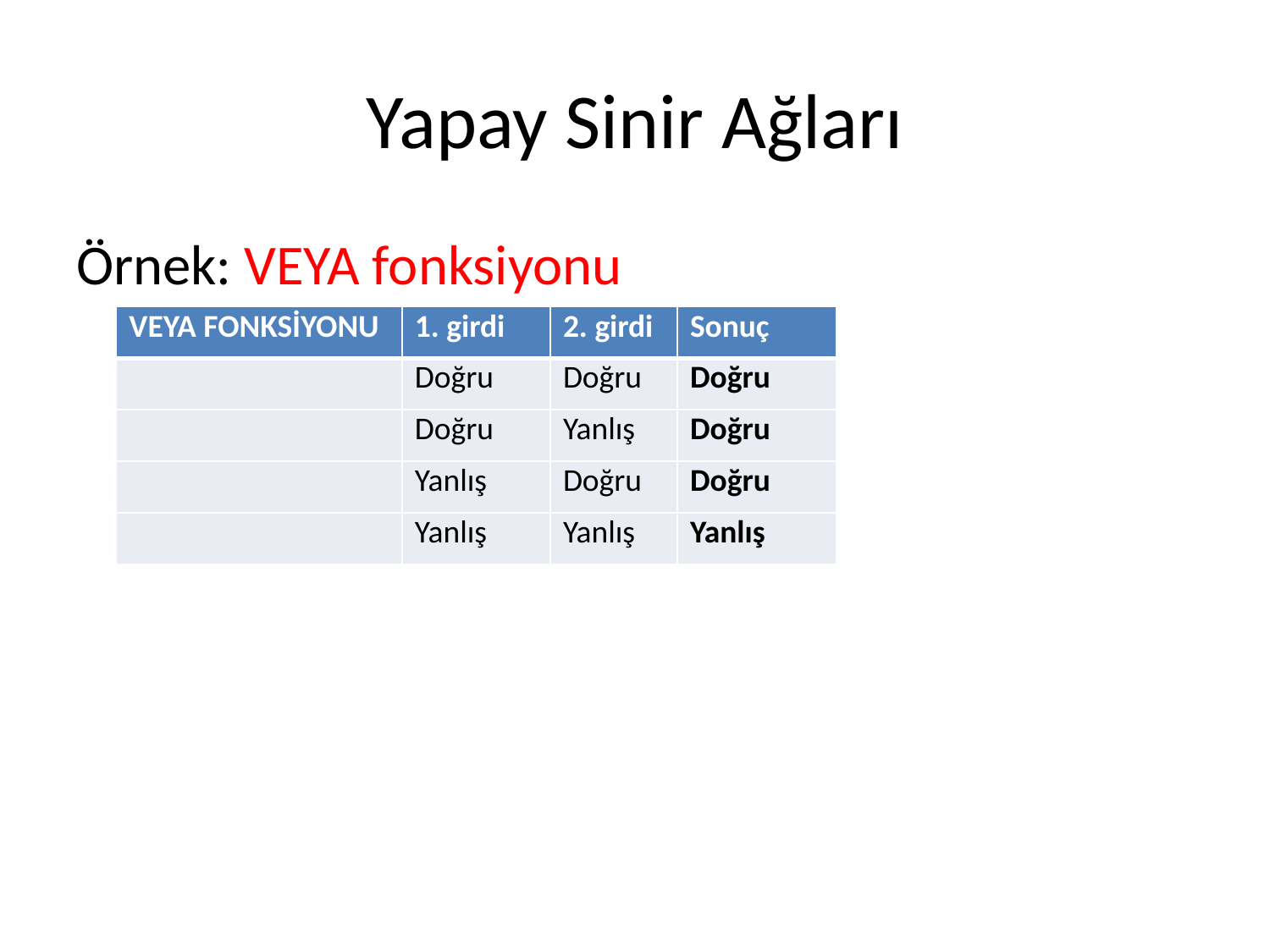

# Yapay Sinir Ağları
Örnek: VEYA fonksiyonu
| VEYA FONKSİYONU | 1. girdi | 2. girdi | Sonuç |
| --- | --- | --- | --- |
|  | Doğru | Doğru | Doğru |
|  | Doğru | Yanlış | Doğru |
|  | Yanlış | Doğru | Doğru |
|  | Yanlış | Yanlış | Yanlış |